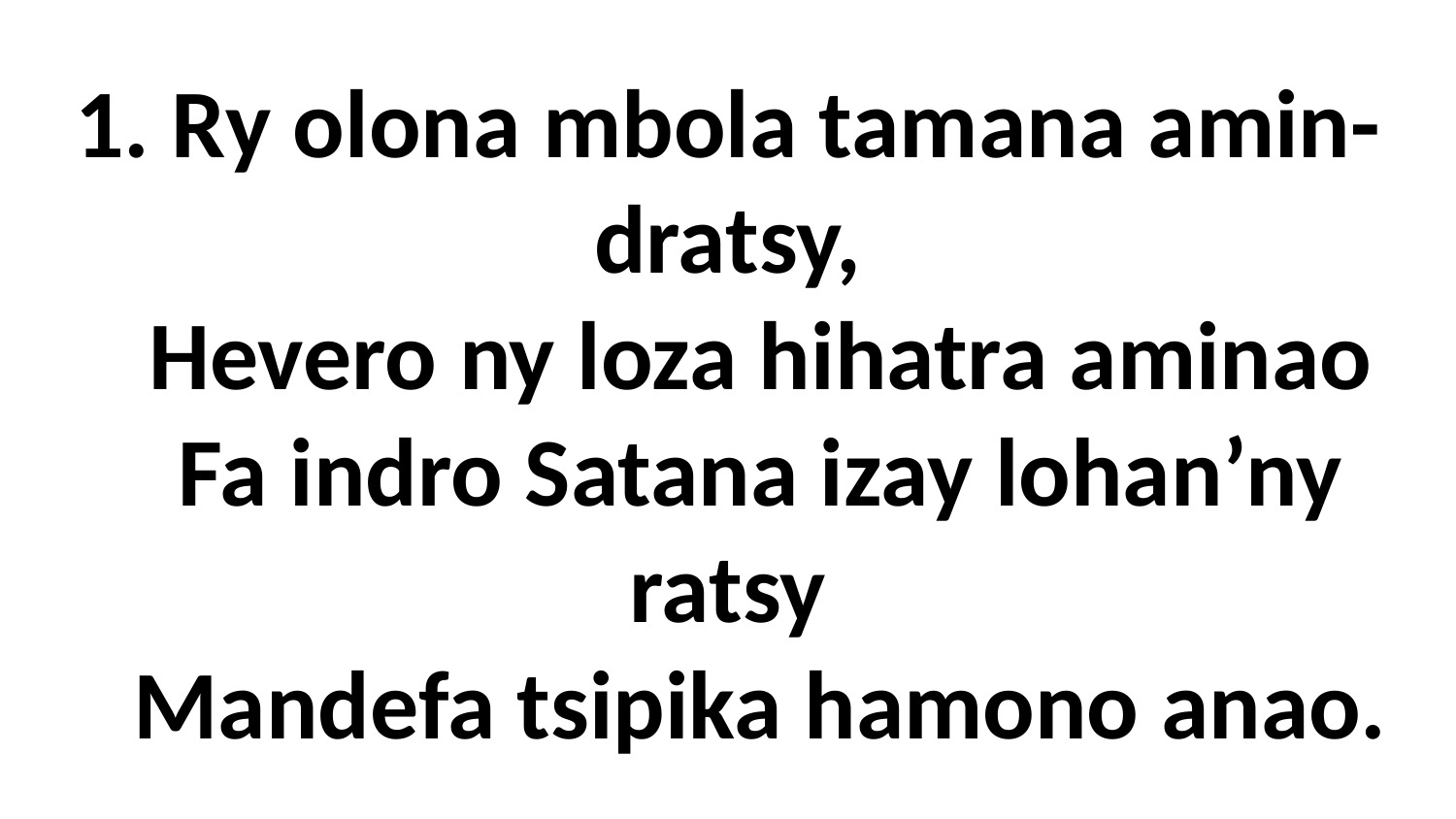

# 1. Ry olona mbola tamana amin-dratsy, Hevero ny loza hihatra aminao Fa indro Satana izay lohan’ny ratsy Mandefa tsipika hamono anao.